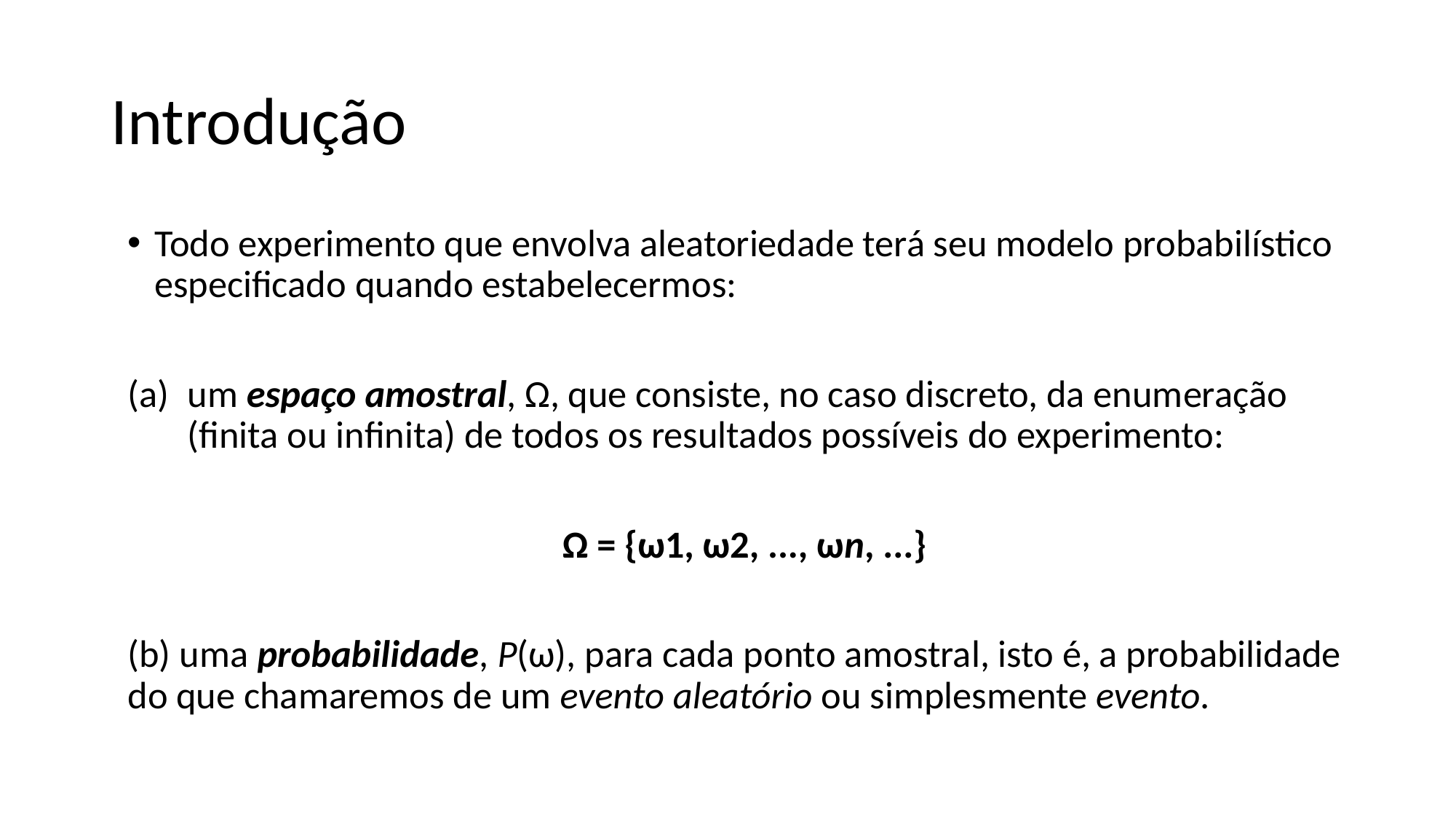

# Introdução
Todo experimento que envolva aleatoriedade terá seu modelo probabilístico especificado quando estabelecermos:

um espaço amostral, Ω, que consiste, no caso discreto, da enumeração (finita ou infinita) de todos os resultados possíveis do experimento:

Ω = {ω1, ω2, ..., ωn, ...}

(b) uma probabilidade, P(ω), para cada ponto amostral, isto é, a probabilidade do que chamaremos de um evento aleatório ou simplesmente evento.